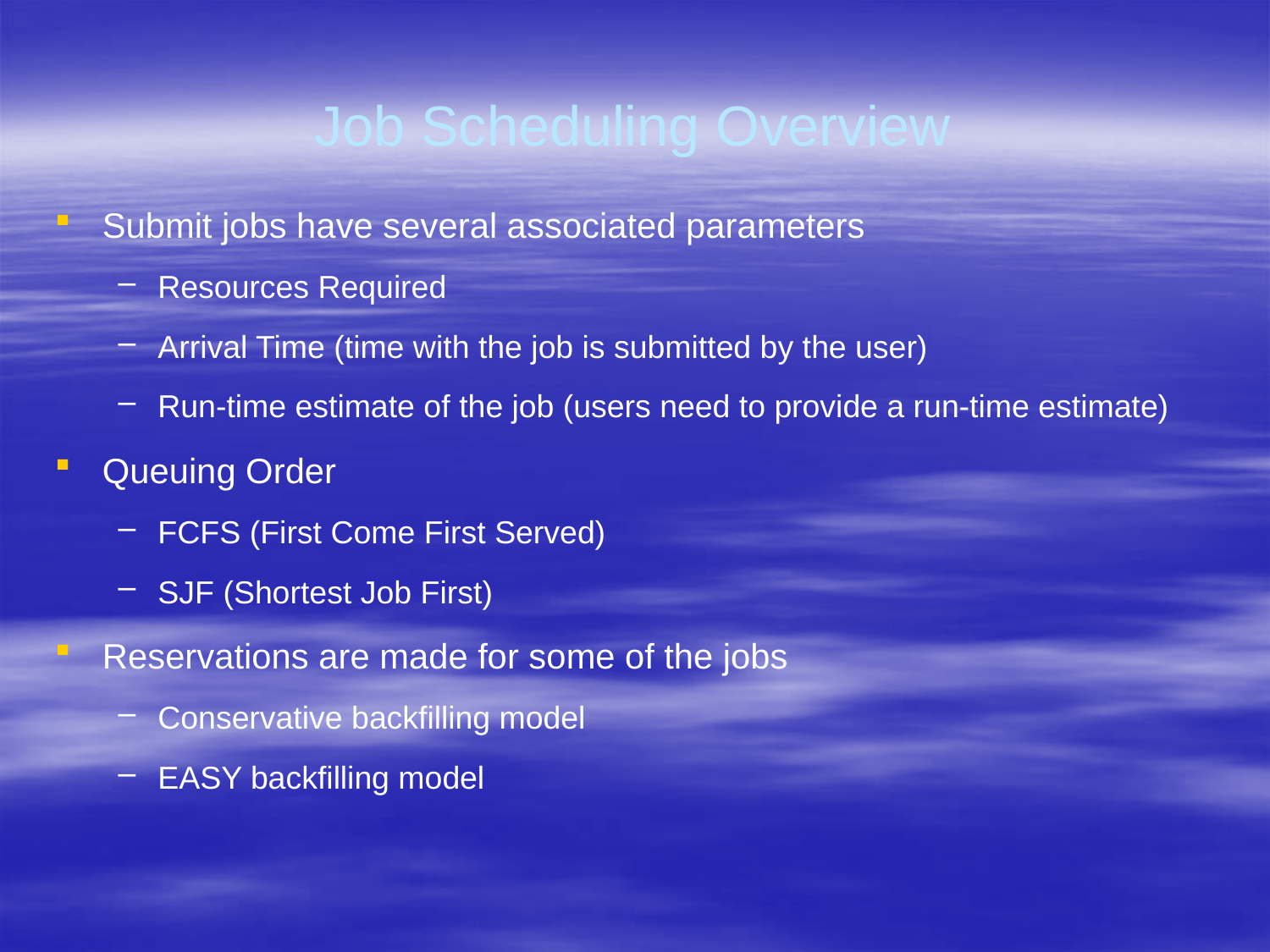

# Job Scheduling Overview
Submit jobs have several associated parameters
Resources Required
Arrival Time (time with the job is submitted by the user)
Run-time estimate of the job (users need to provide a run-time estimate)
Queuing Order
FCFS (First Come First Served)
SJF (Shortest Job First)
Reservations are made for some of the jobs
Conservative backfilling model
EASY backfilling model